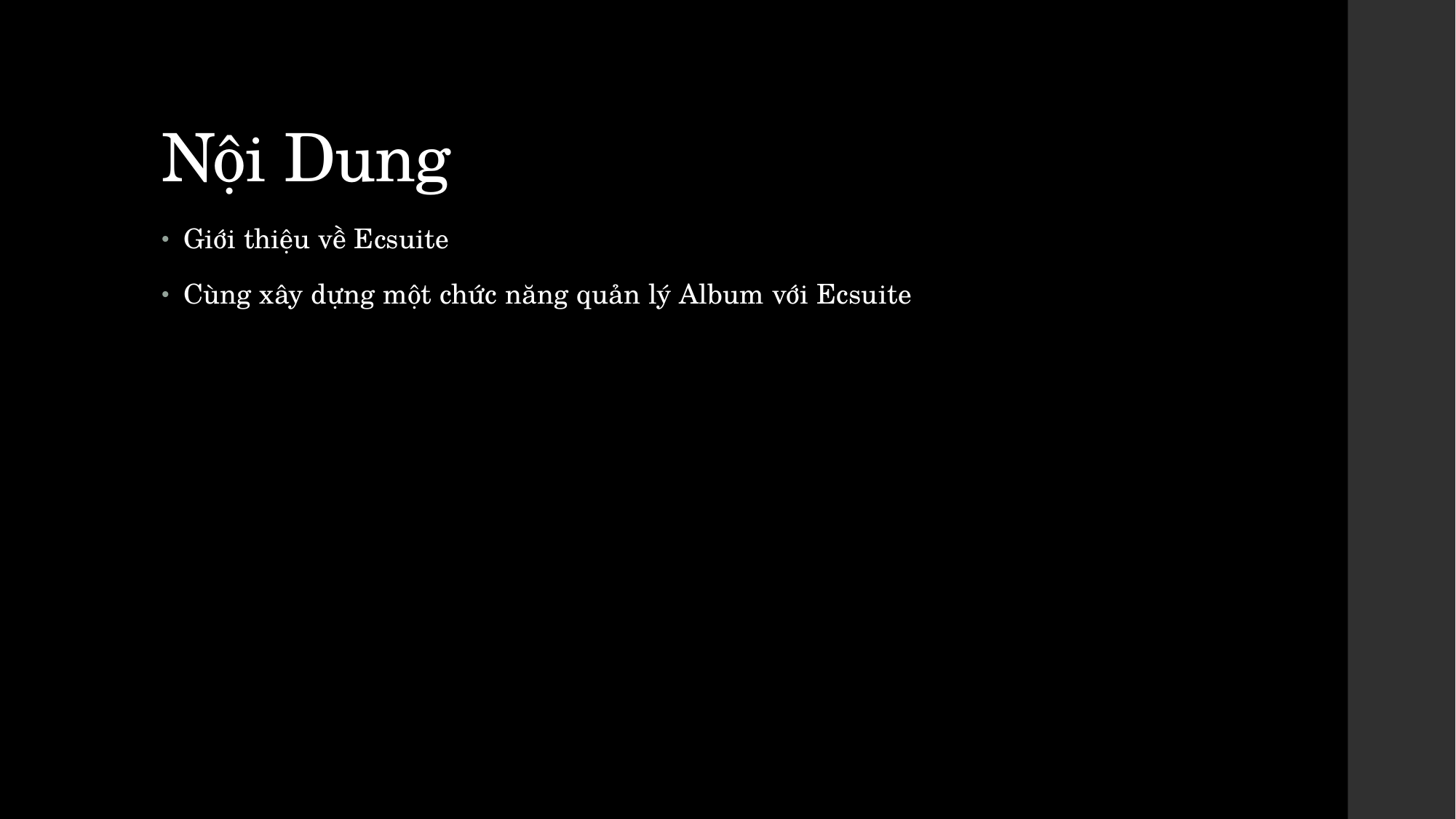

# Nội Dung
Giới thiệu về Ecsuite
Cùng xây dựng một chức năng quản lý Album với Ecsuite